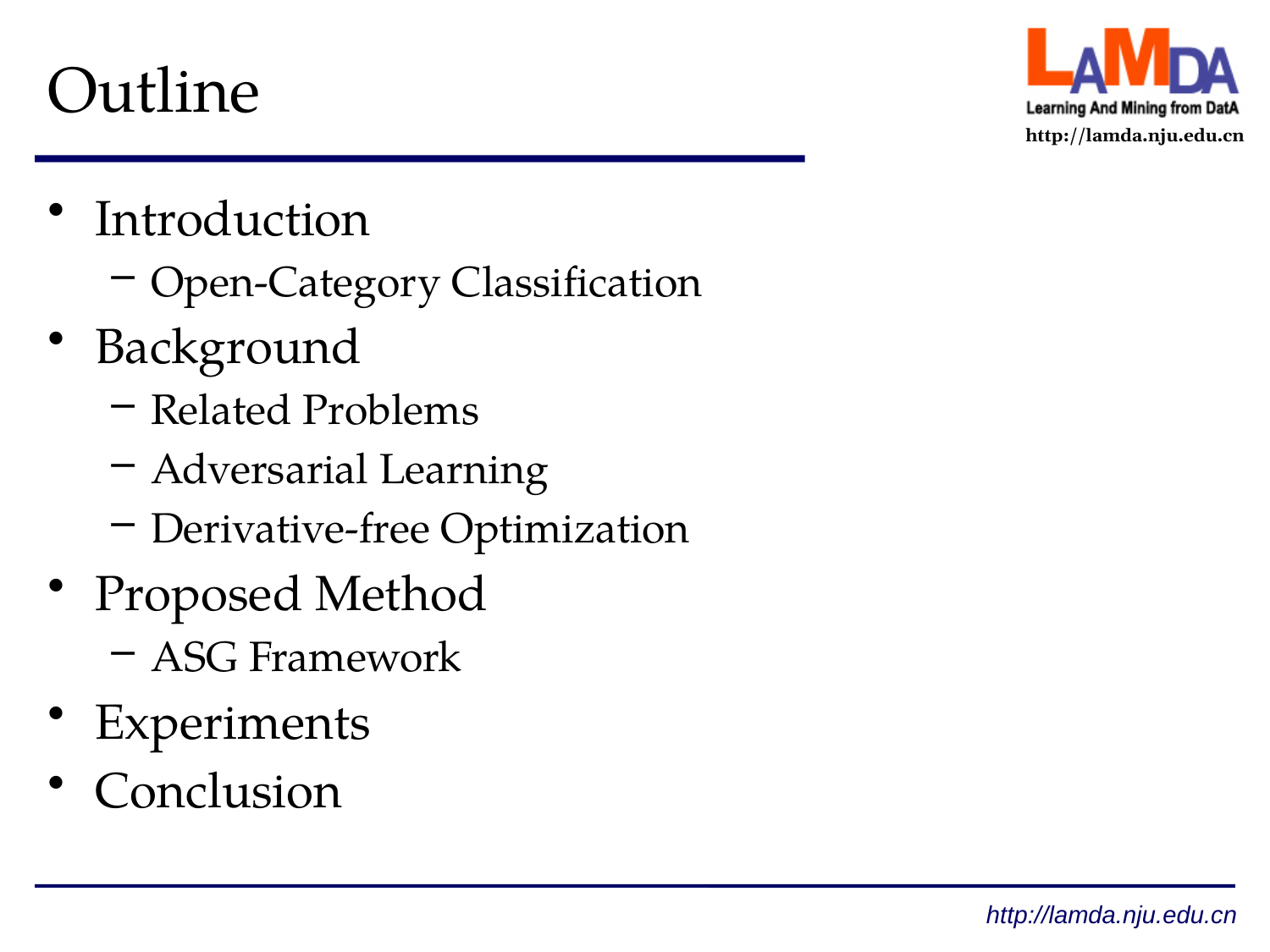

# Outline
Introduction
Open-Category Classification
Background
Related Problems
Adversarial Learning
Derivative-free Optimization
Proposed Method
ASG Framework
Experiments
Conclusion